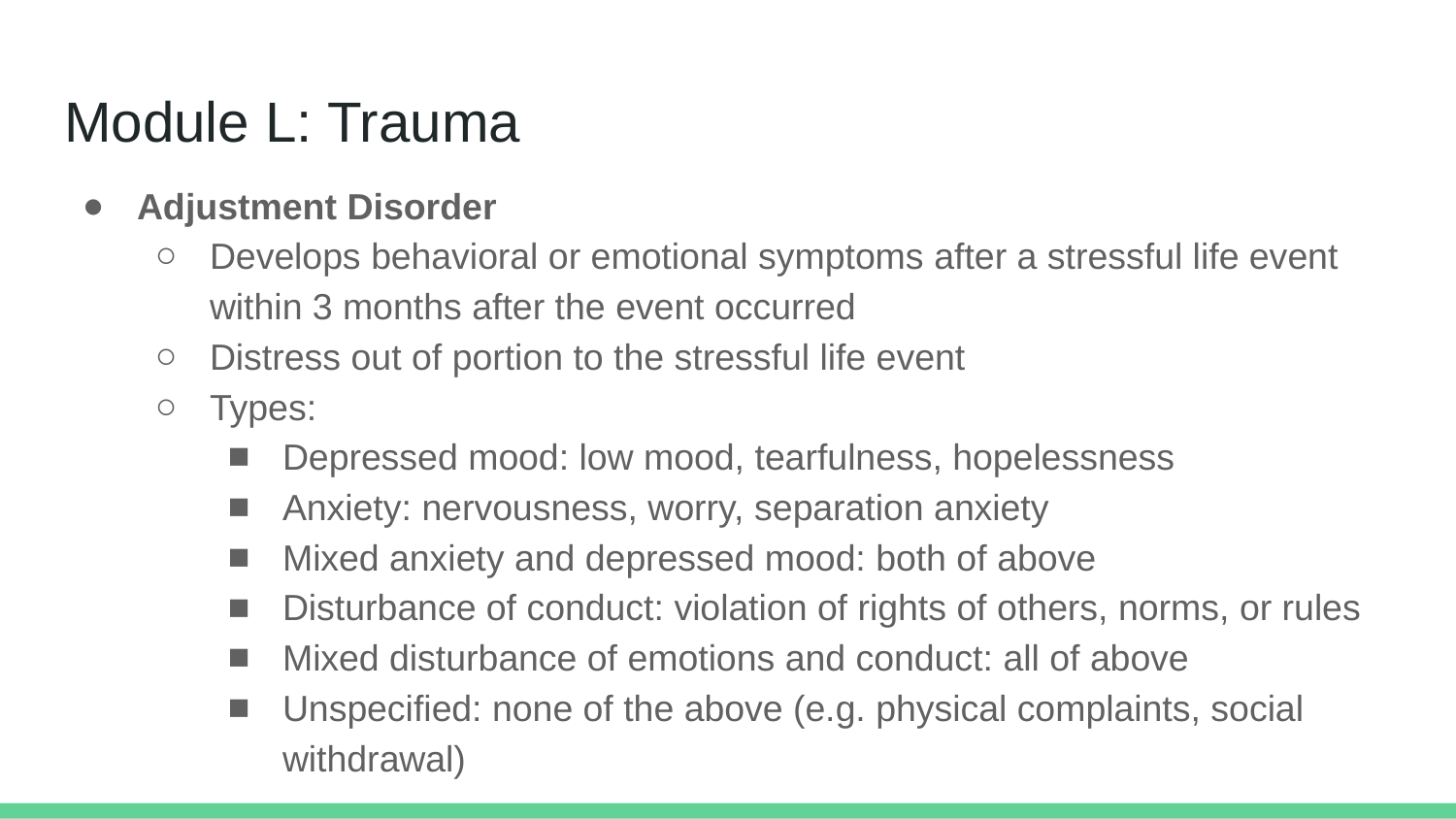

# Module L: Trauma
Adjustment Disorder
Develops behavioral or emotional symptoms after a stressful life event within 3 months after the event occurred
Distress out of portion to the stressful life event
Types:
Depressed mood: low mood, tearfulness, hopelessness
Anxiety: nervousness, worry, separation anxiety
Mixed anxiety and depressed mood: both of above
Disturbance of conduct: violation of rights of others, norms, or rules
Mixed disturbance of emotions and conduct: all of above
Unspecified: none of the above (e.g. physical complaints, social withdrawal)